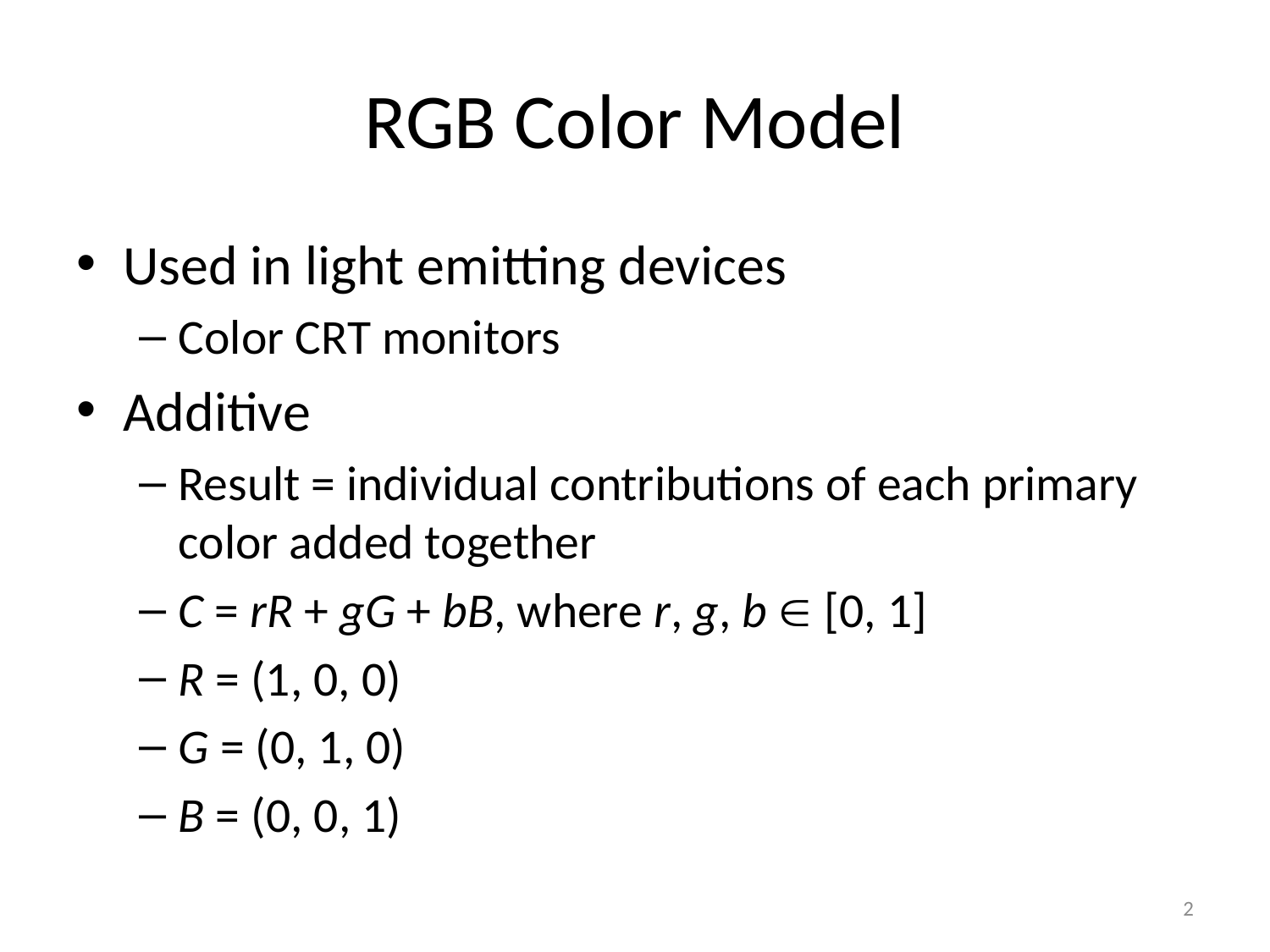

# RGB Color Model
Used in light emitting devices
Color CRT monitors
Additive
Result = individual contributions of each primary color added together
C = rR + gG + bB, where r, g, b ∈ [0, 1]
R = (1, 0, 0)
G = (0, 1, 0)
B = (0, 0, 1)
2